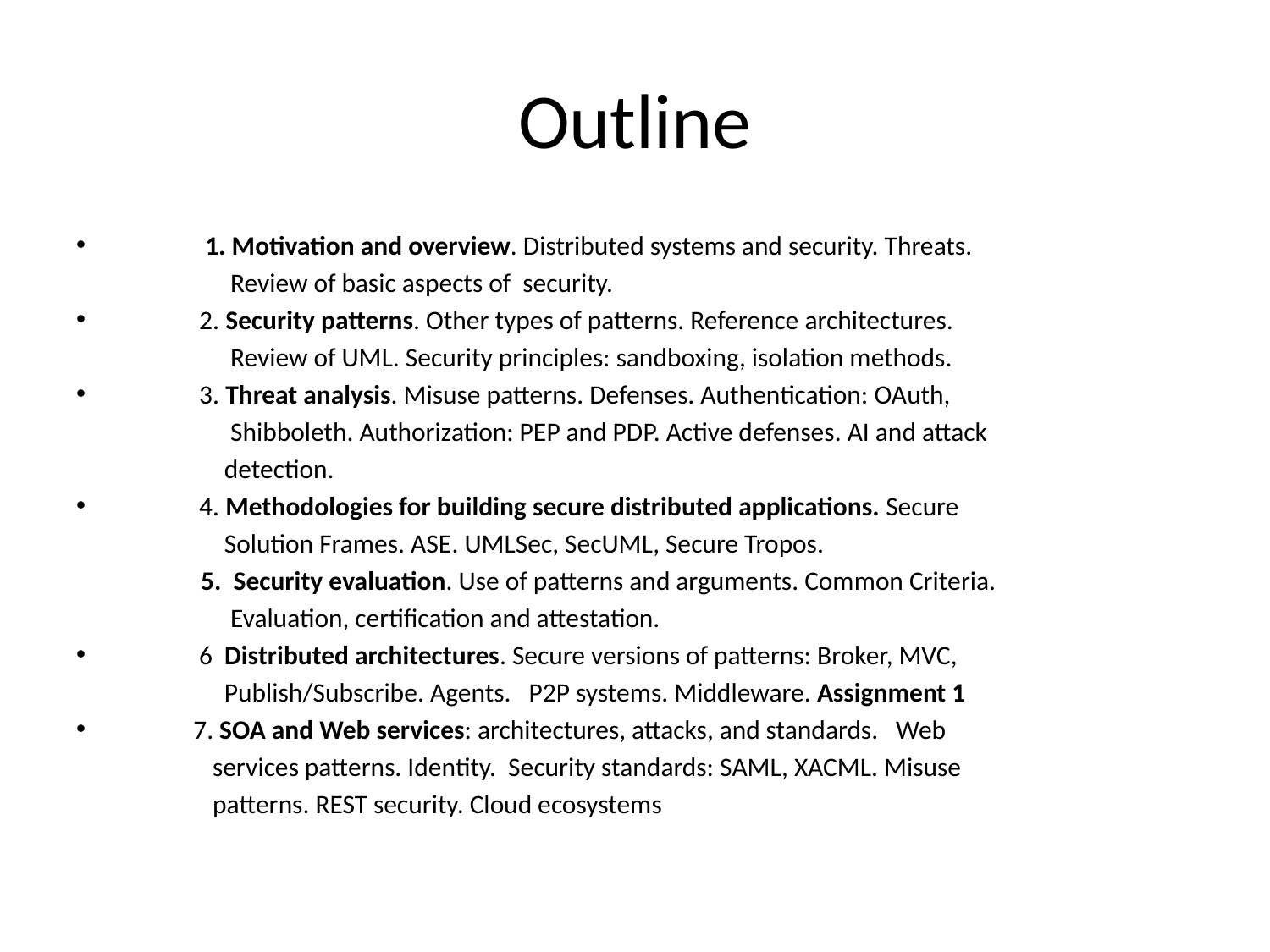

# Outline
               1. Motivation and overview. Distributed systems and security. Threats.
                          Review of basic aspects of  security.
              2. Security patterns. Other types of patterns. Reference architectures.
                          Review of UML. Security principles: sandboxing, isolation methods.
              3. Threat analysis. Misuse patterns. Defenses. Authentication: OAuth,
                          Shibboleth. Authorization: PEP and PDP. Active defenses. AI and attack
                         detection.
              4. Methodologies for building secure distributed applications. Secure
                         Solution Frames. ASE. UMLSec, SecUML, Secure Tropos.
                     5.  Security evaluation. Use of patterns and arguments. Common Criteria.
                          Evaluation, certification and attestation.
              6  Distributed architectures. Secure versions of patterns: Broker, MVC,
                         Publish/Subscribe. Agents.   P2P systems. Middleware. Assignment 1
             7. SOA and Web services: architectures, attacks, and standards.   Web
                       services patterns. Identity.  Security standards: SAML, XACML. Misuse
                       patterns. REST security. Cloud ecosystems